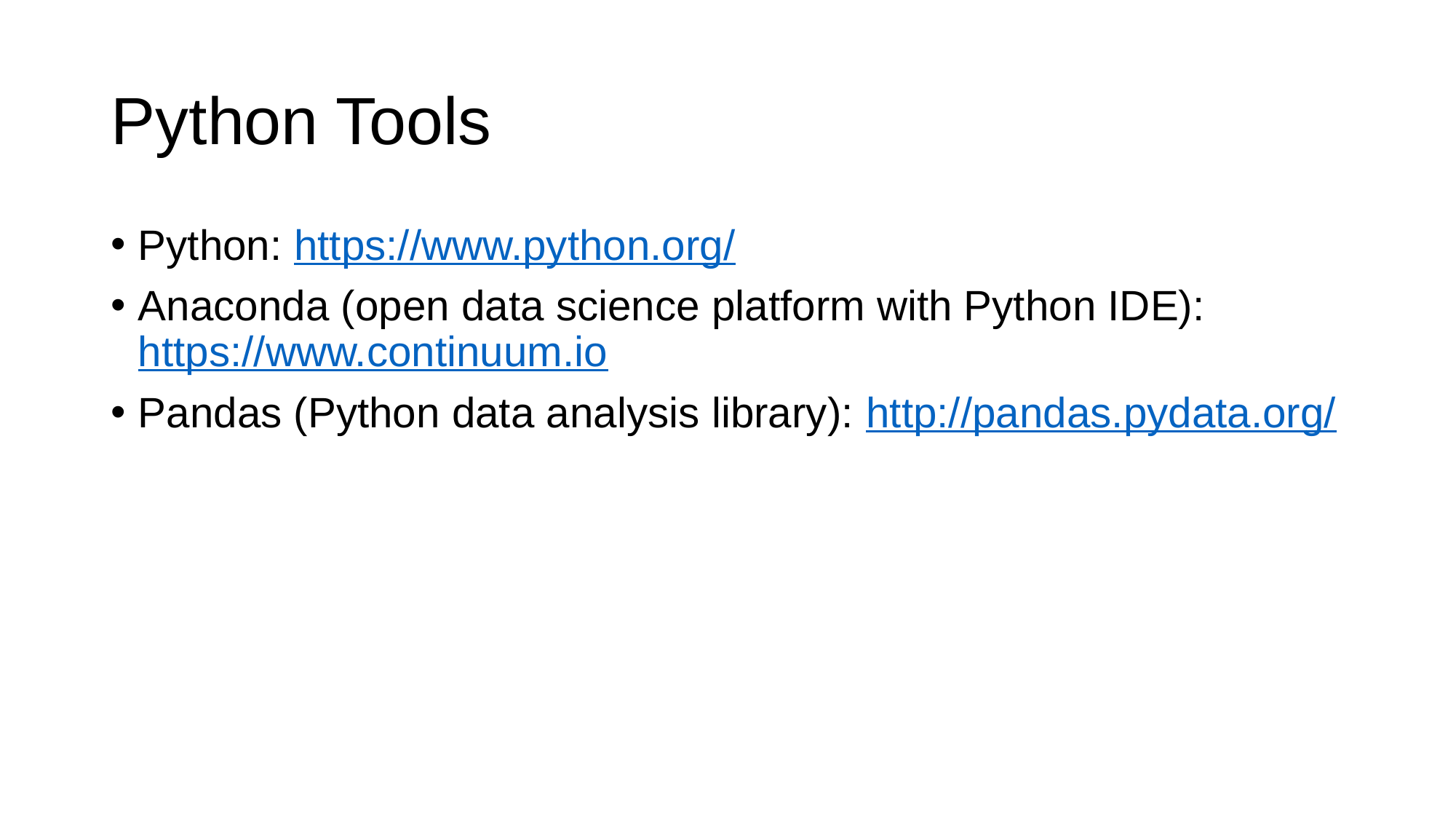

# Python Tools
Python: https://www.python.org/
Anaconda (open data science platform with Python IDE): https://www.continuum.io
Pandas (Python data analysis library): http://pandas.pydata.org/